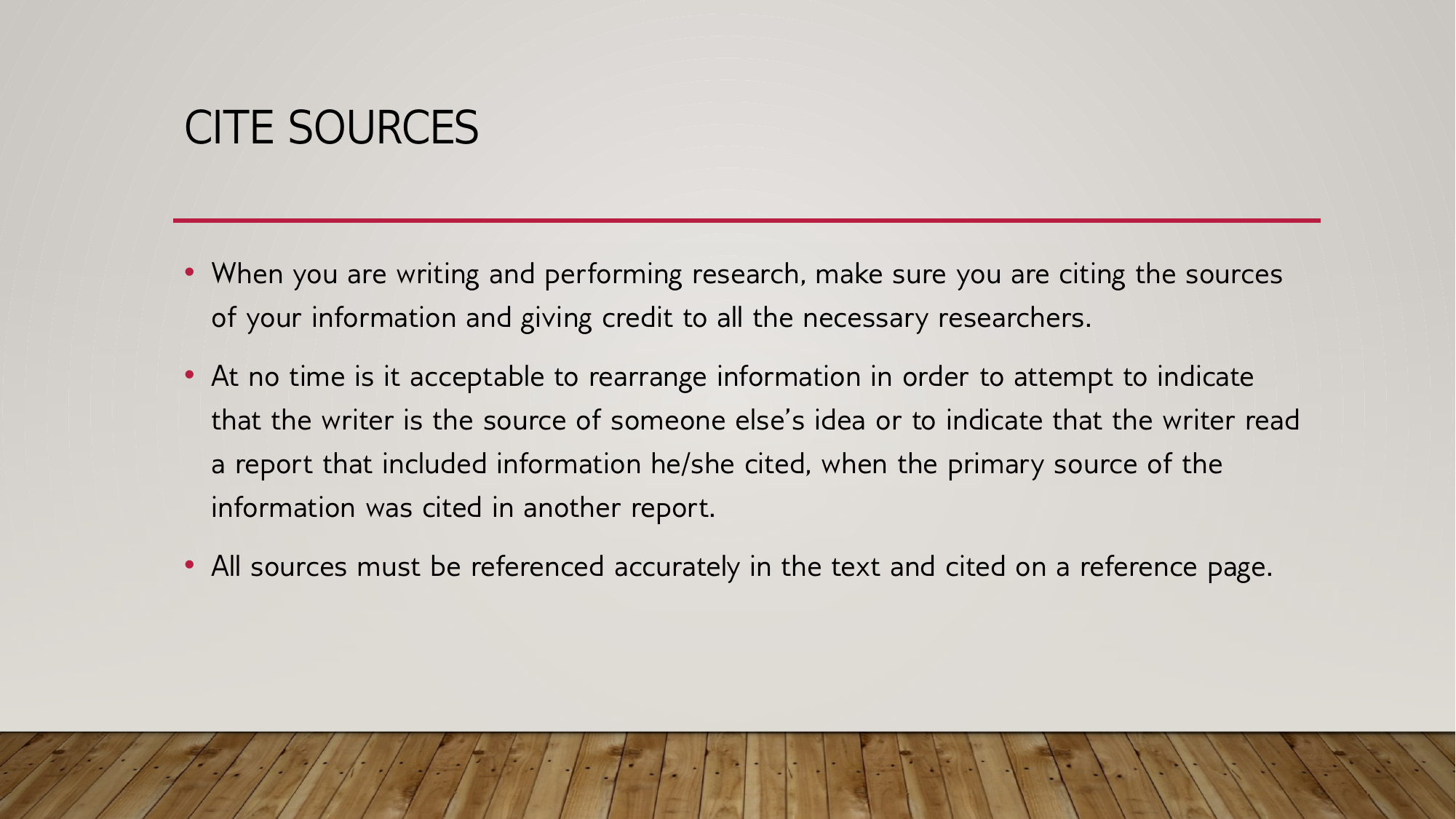

# Cite sources
When you are writing and performing research, make sure you are citing the sources of your information and giving credit to all the necessary researchers.
At no time is it acceptable to rearrange information in order to attempt to indicate that the writer is the source of someone else’s idea or to indicate that the writer read a report that included information he/she cited, when the primary source of the information was cited in another report.
All sources must be referenced accurately in the text and cited on a reference page.